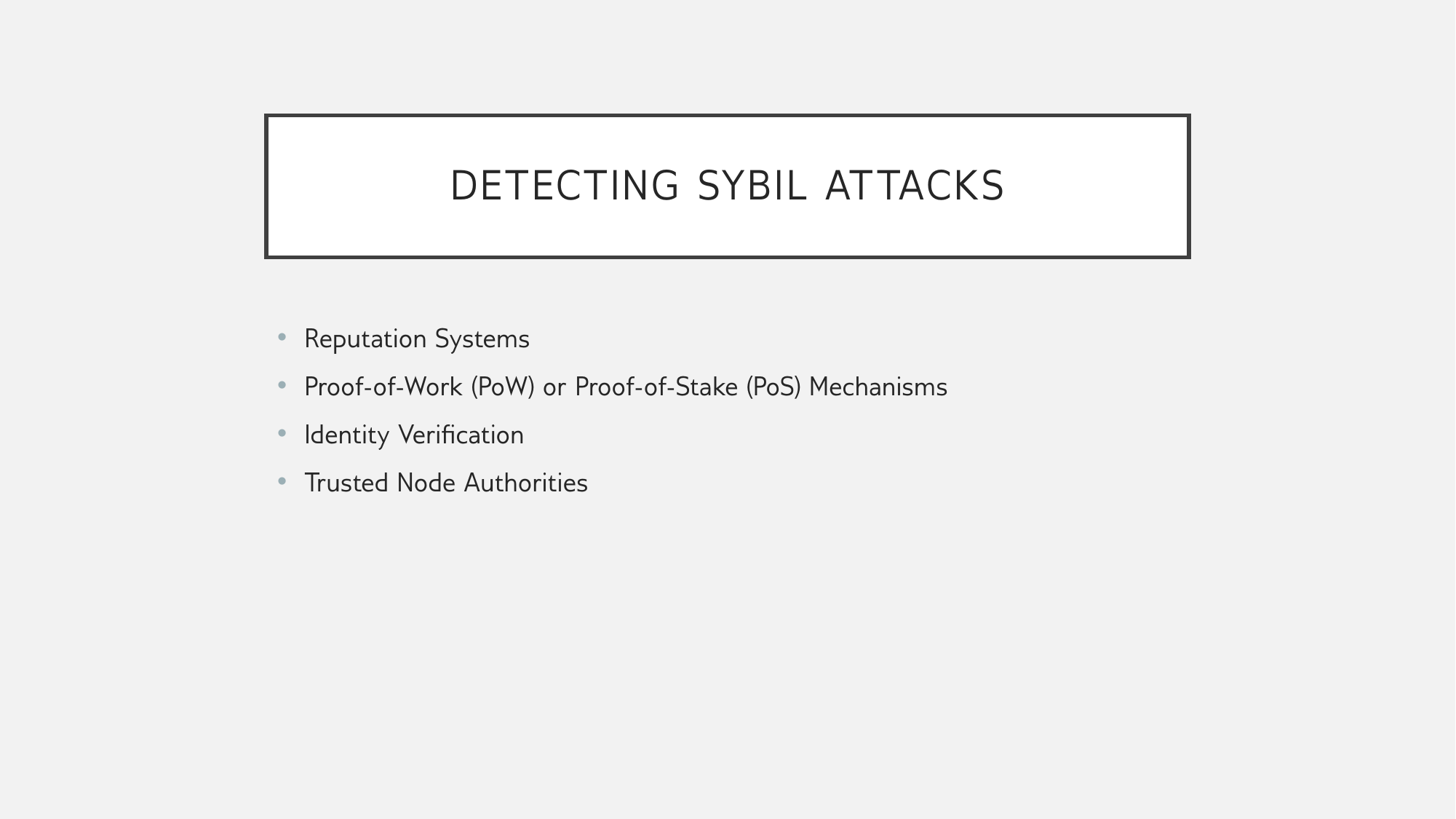

# Detecting Sybil Attacks
Reputation Systems
Proof-of-Work (PoW) or Proof-of-Stake (PoS) Mechanisms
Identity Verification
Trusted Node Authorities